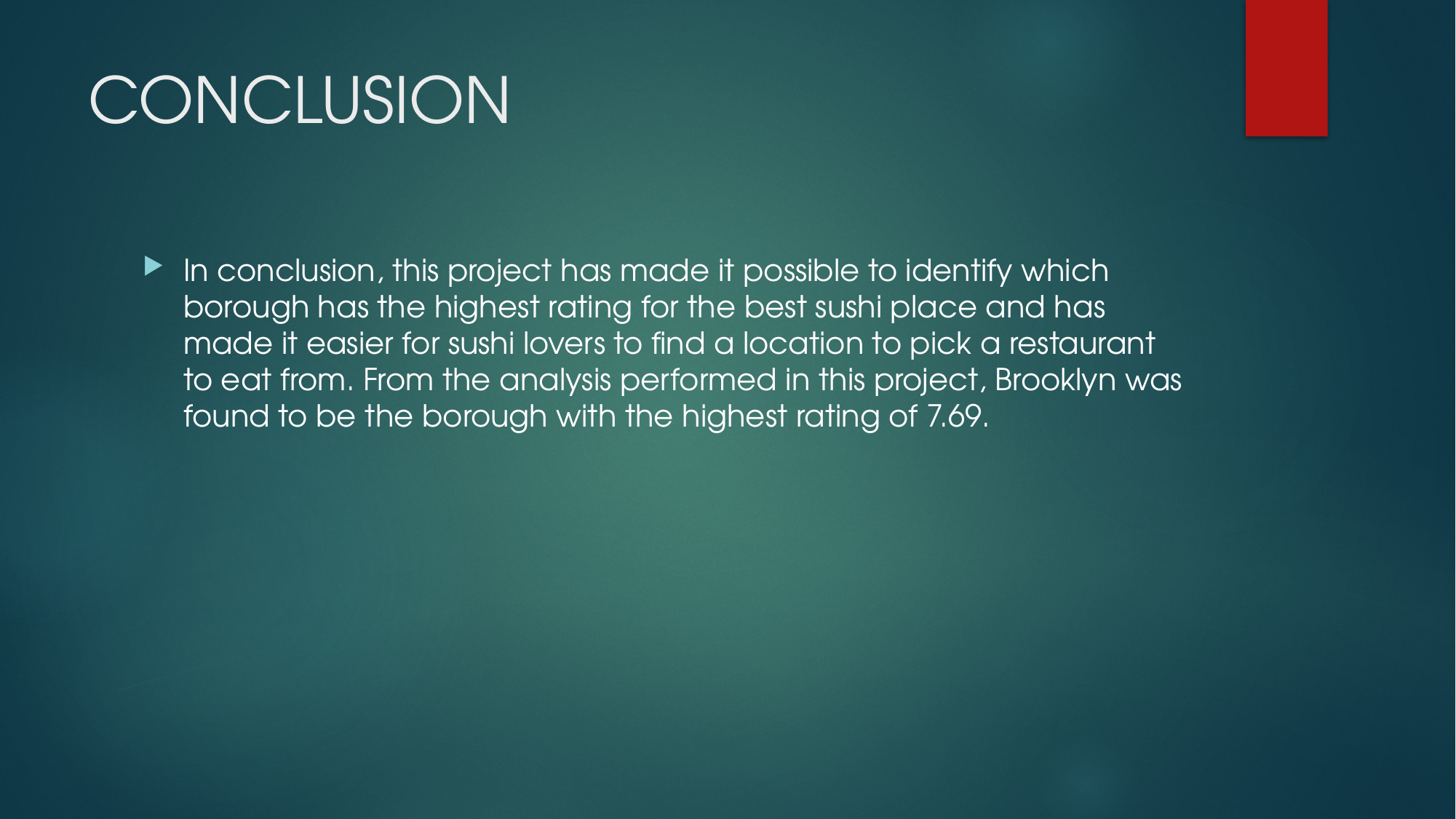

# CONCLUSION
In conclusion, this project has made it possible to identify which borough has the highest rating for the best sushi place and has made it easier for sushi lovers to find a location to pick a restaurant to eat from. From the analysis performed in this project, Brooklyn was found to be the borough with the highest rating of 7.69.